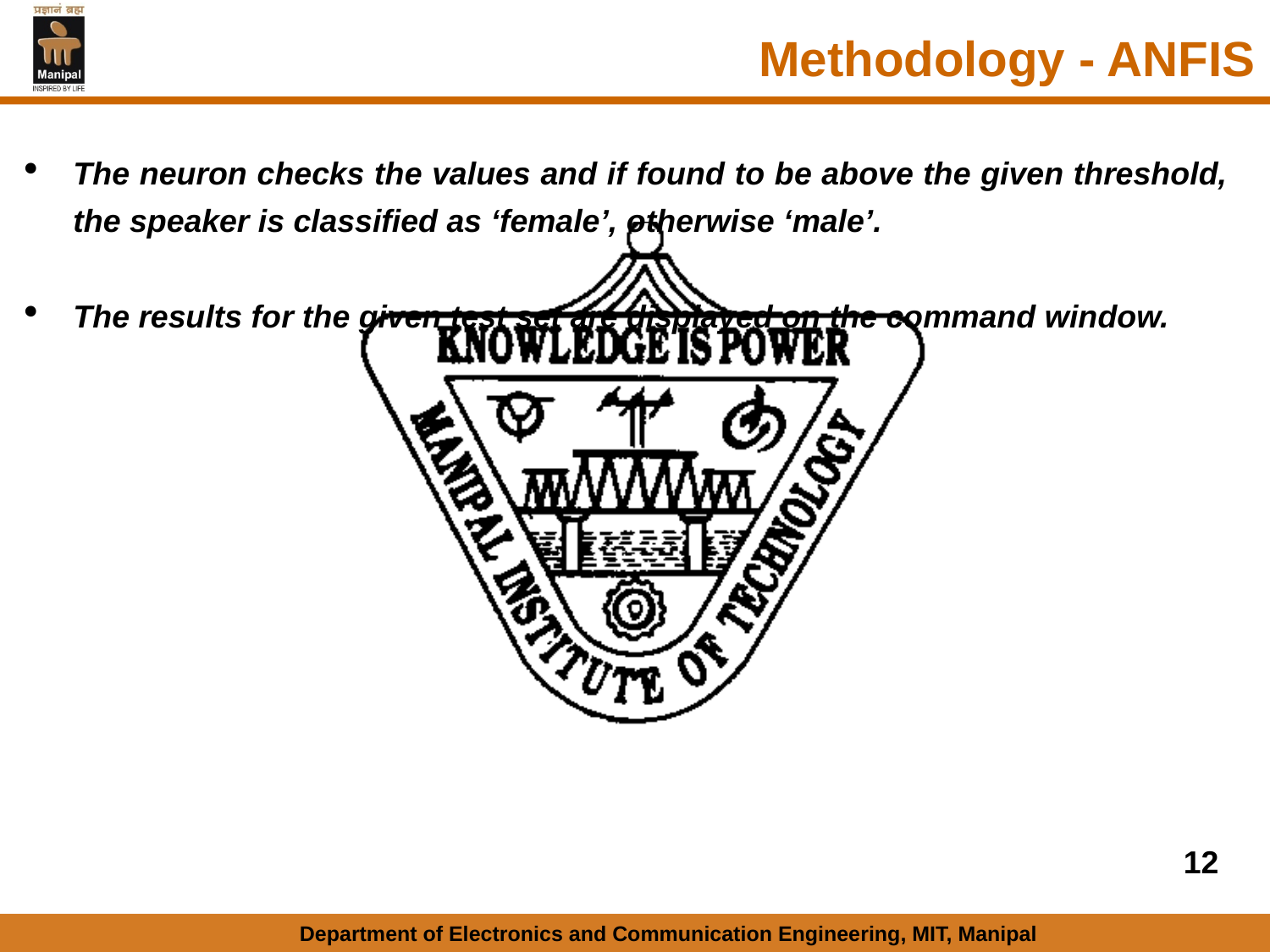

Methodology - ANFIS
The neuron checks the values and if found to be above the given threshold, the speaker is classified as ‘female’, otherwise ‘male’.

The results for the given test set are displayed on the command window.
12
Department of Electronics and Communication Engineering, MIT, Manipal